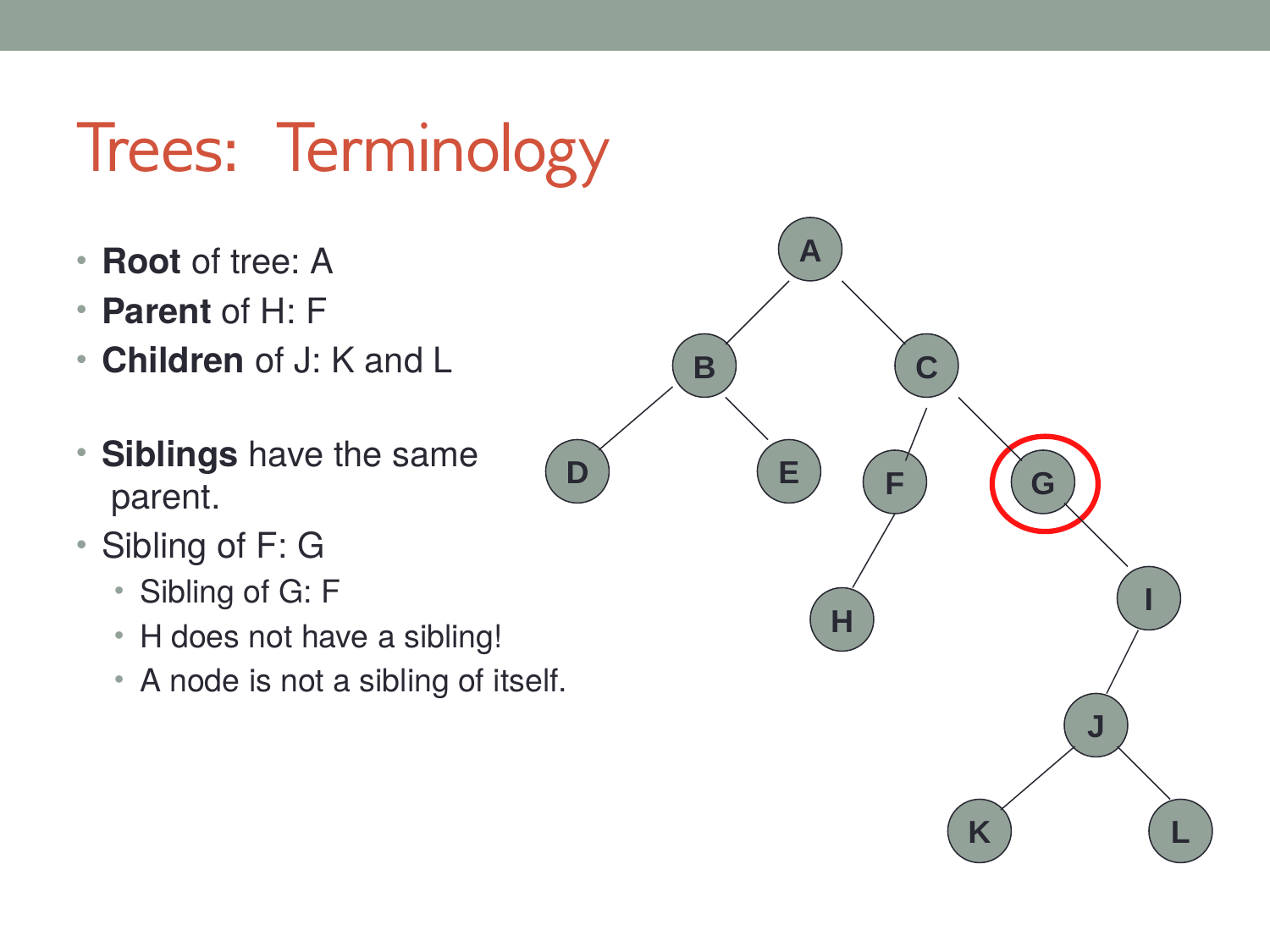

# Trees:  Terminology
A
Root of tree: A
Parent of H: F
Children of J: K and L

Siblings have the same
 parent.
Sibling of F: G
Sibling of G: F
H does not have a sibling!
A node is not a sibling of itself.

B
C

D
E
F
G

I
H

J

K
L